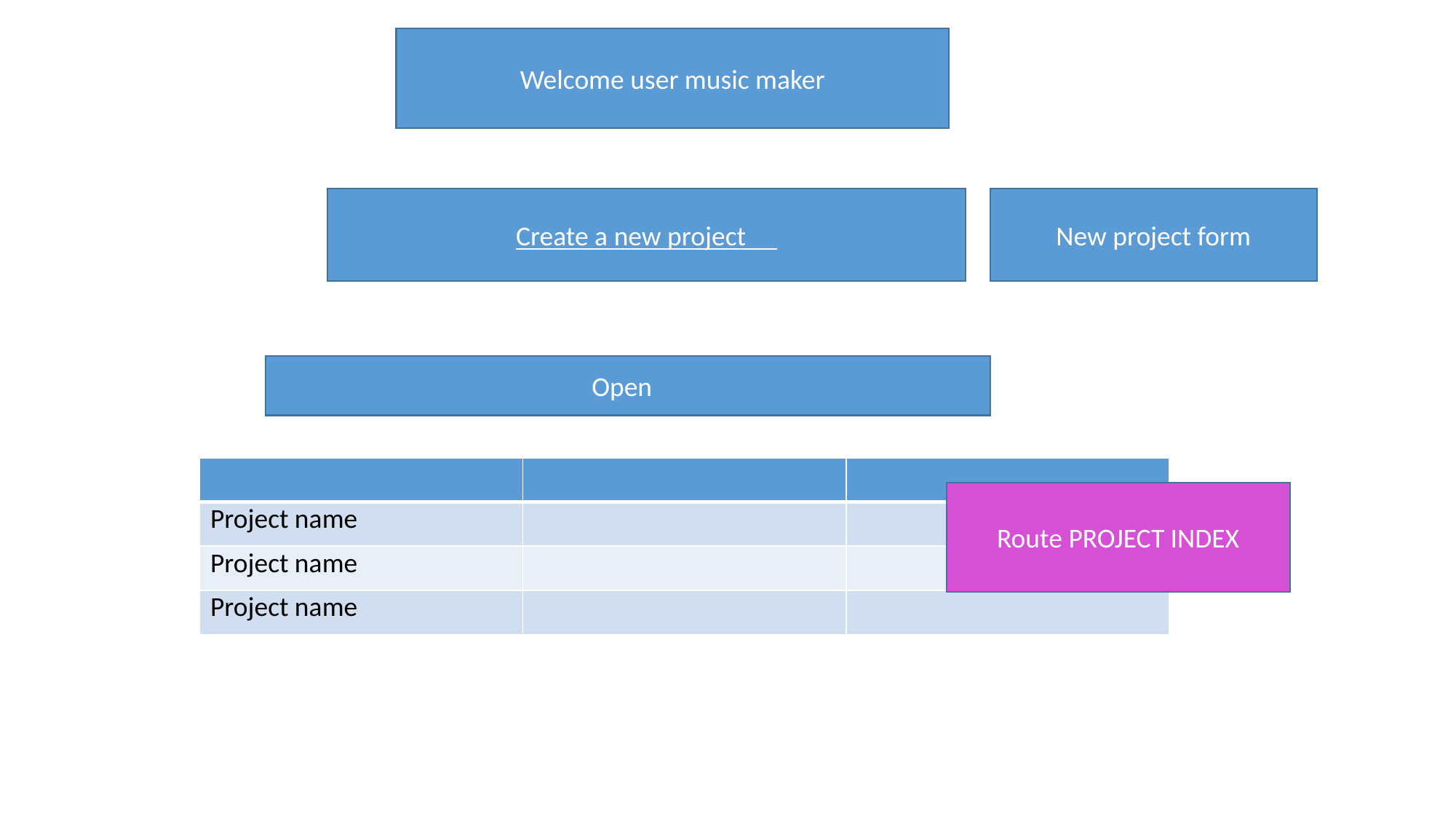

Welcome user music maker
Create a new project
New project form
Open
|  |  |  |
| --- | --- | --- |
| Project name |  |  |
| Project name |  |  |
| Project name |  |  |
Route PROJECT INDEX